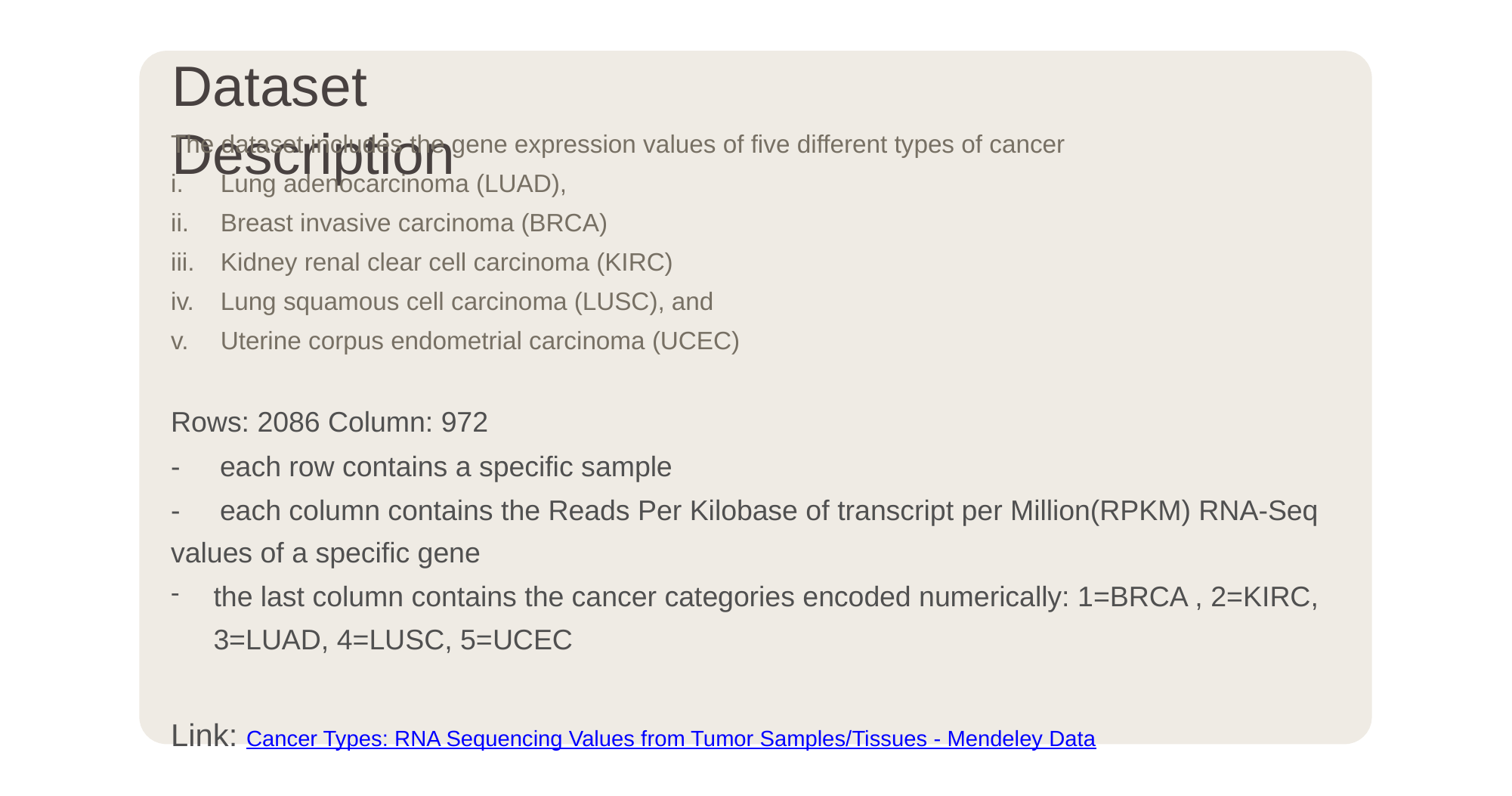

# Dataset Description
The dataset includes the gene expression values of five different types of cancer
Lung adenocarcinoma (LUAD),
Breast invasive carcinoma (BRCA)
Kidney renal clear cell carcinoma (KIRC)
Lung squamous cell carcinoma (LUSC), and
Uterine corpus endometrial carcinoma (UCEC)

Rows: 2086 Column: 972
-     each row contains a specific sample
-     each column contains the Reads Per Kilobase of transcript per Million(RPKM) RNA-Seq values of a specific gene
the last column contains the cancer categories encoded numerically: 1=BRCA , 2=KIRC, 3=LUAD, 4=LUSC, 5=UCEC

Link: Cancer Types: RNA Sequencing Values from Tumor Samples/Tissues - Mendeley Data